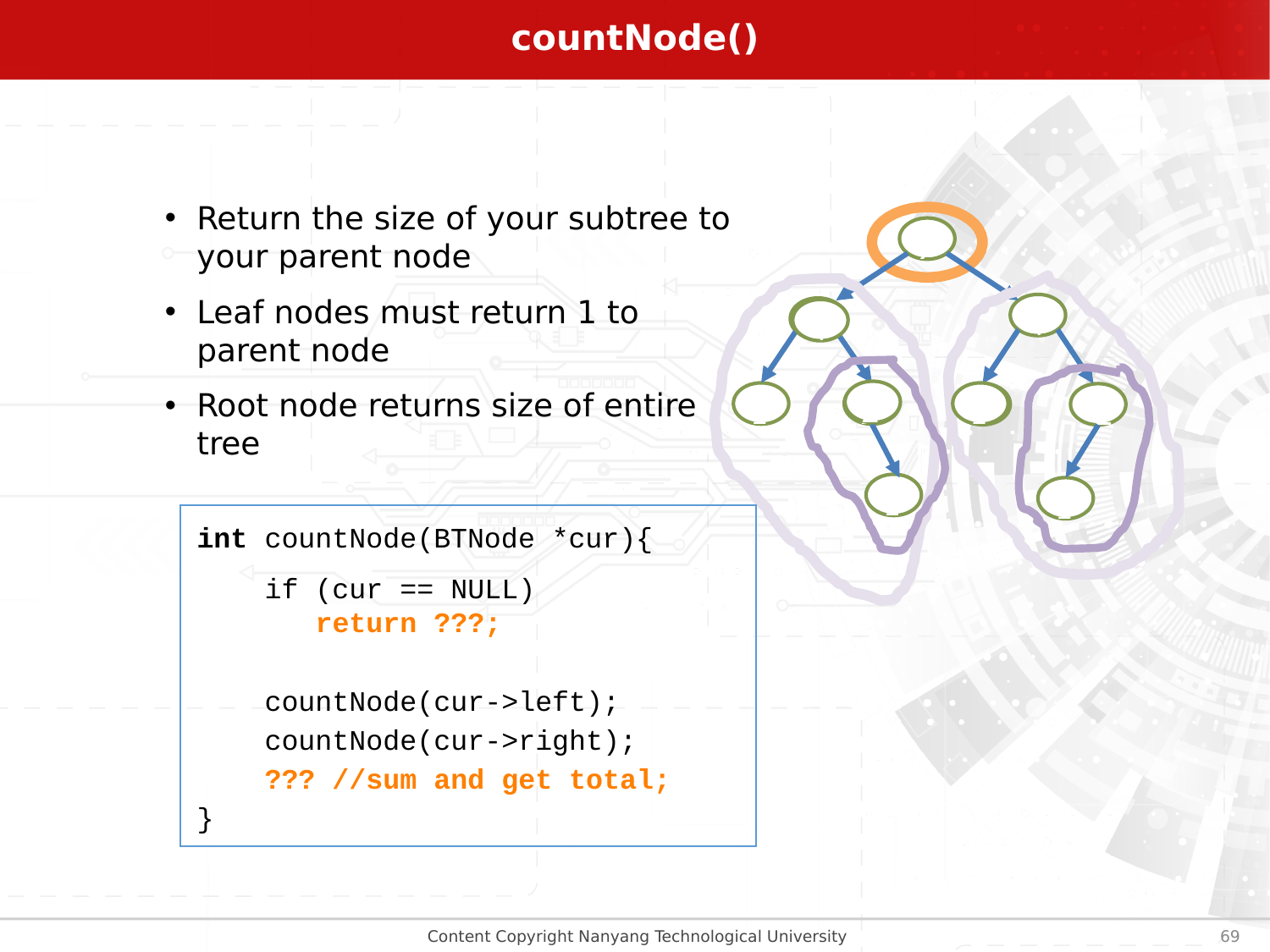

# countNode()
Return the size of your subtree to your parent node
Leaf nodes must return 1 to parent node
Root node returns size of entire tree

 E
 9

 4

 4
 4

 2

 1

 2
 1

 1

  2
 1

 1

int countNode(BTNode *cur){
    if (cur == NULL)
       return ???;

    countNode(cur->left);
    countNode(cur->right);
    ??? //sum and get total;
}